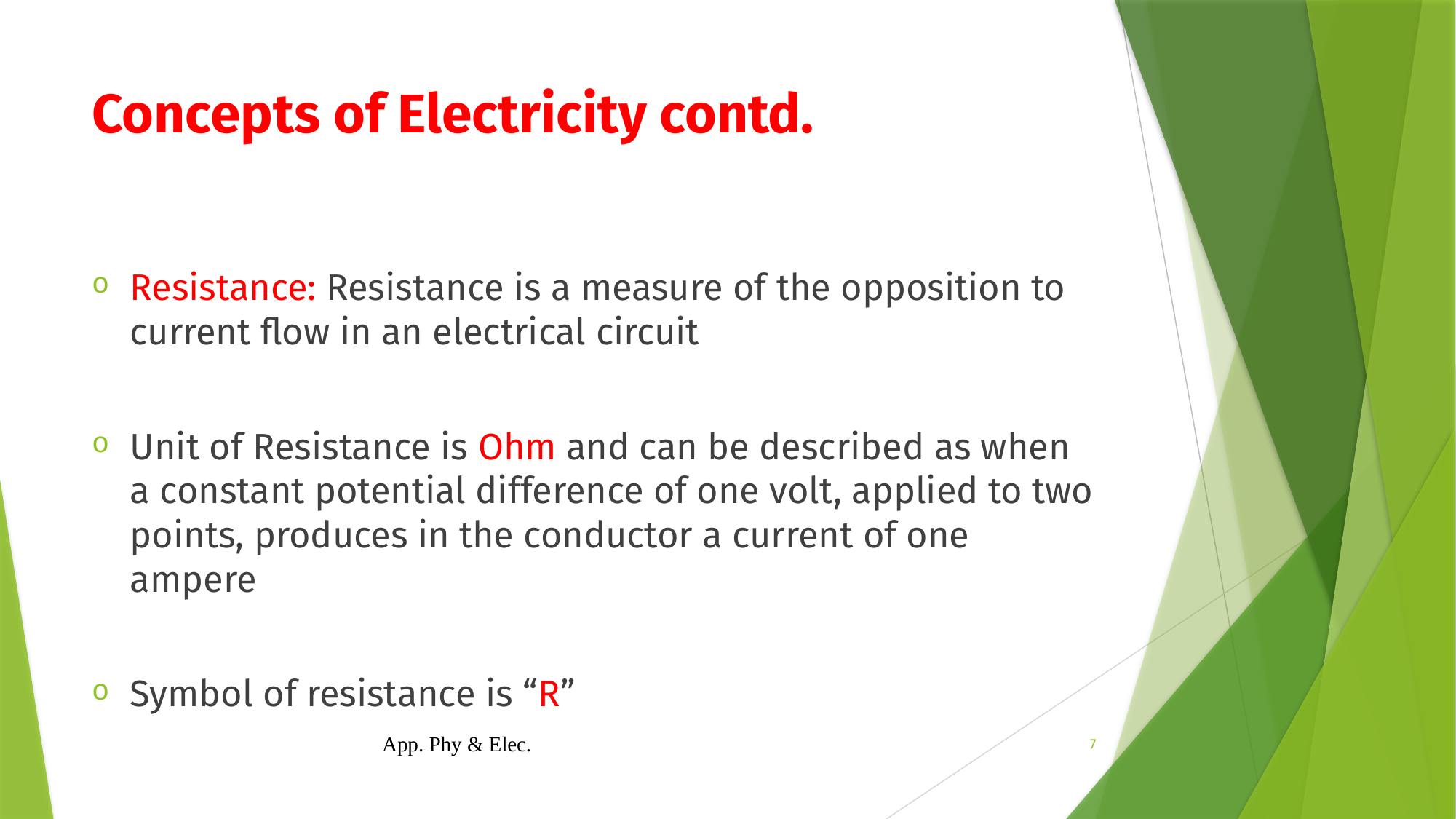

# Concepts of Electricity contd.
Resistance: Resistance is a measure of the opposition to current flow in an electrical circuit

Unit of Resistance is Ohm and can be described as when a constant potential difference of one volt, applied to two points, produces in the conductor a current of one ampere

Symbol of resistance is “R”
App. Phy & Elec.
7